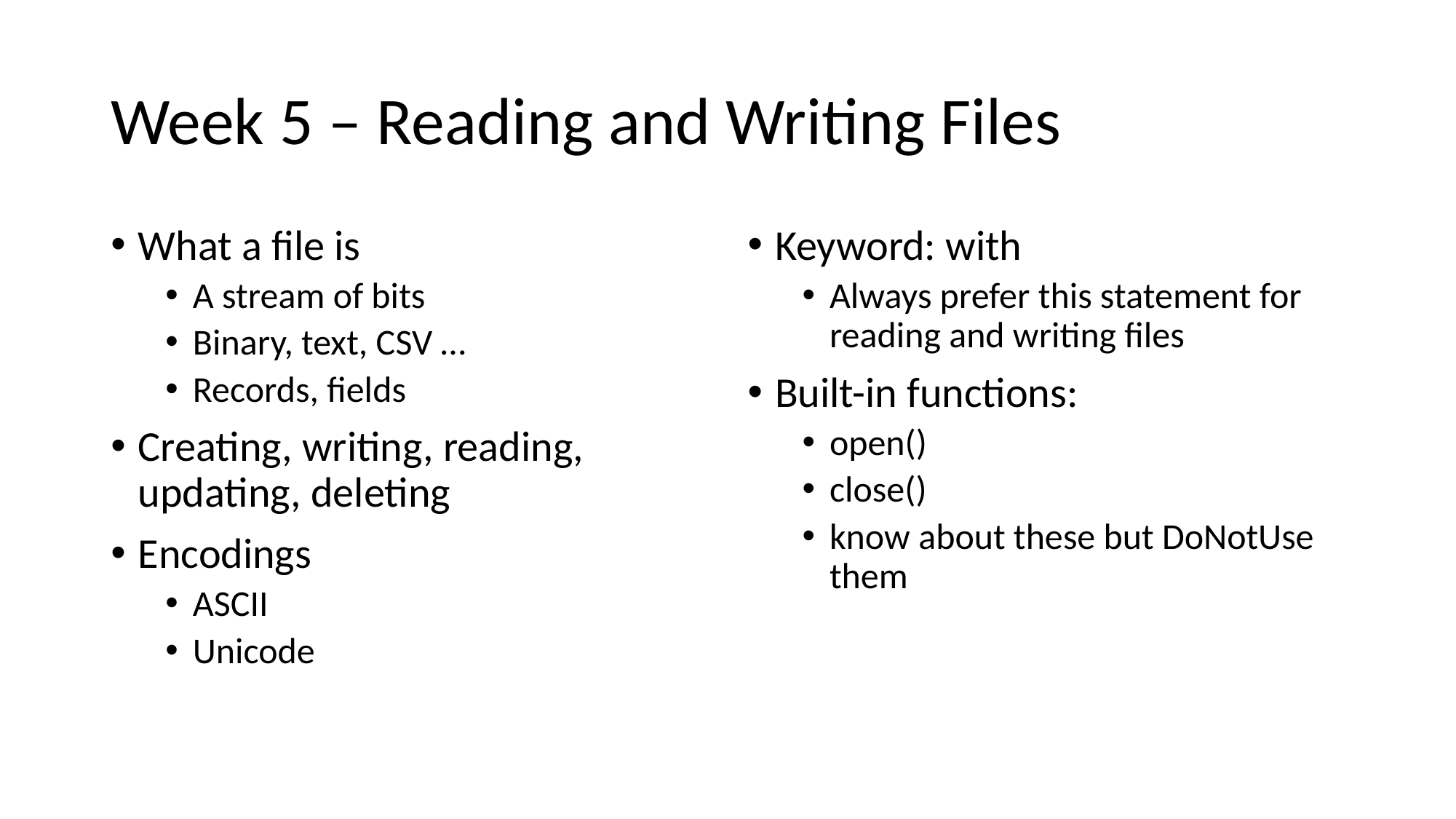

# Week 5 – Reading and Writing Files
What a file is
A stream of bits
Binary, text, CSV …
Records, fields
Creating, writing, reading, updating, deleting
Encodings
ASCII
Unicode

Keyword: with
Always prefer this statement for reading and writing files
Built-in functions:
open()
close()
know about these but DoNotUse them